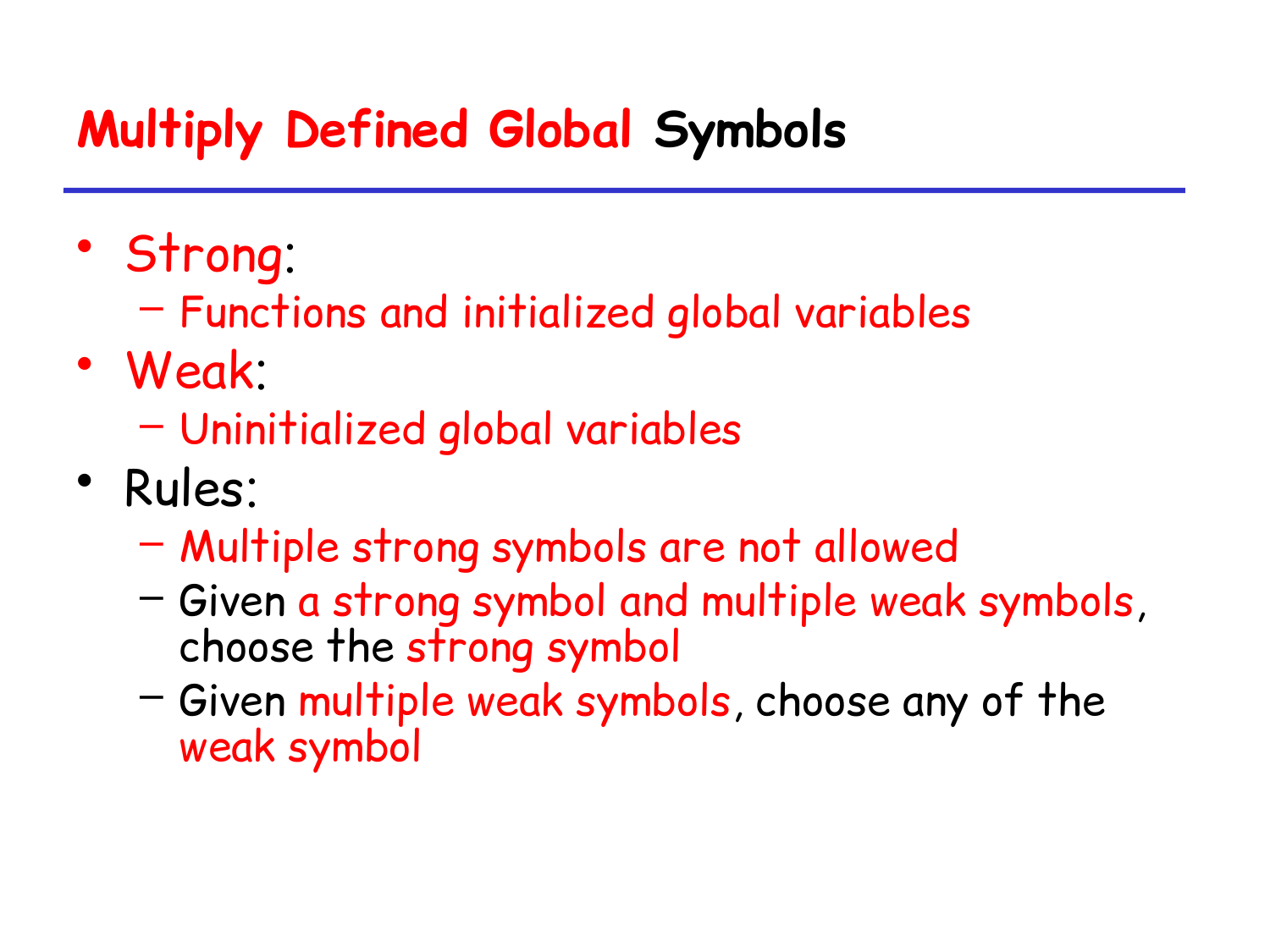

# Multiply Defined Global Symbols
Strong:
Functions and initialized global variables
Weak:
Uninitialized global variables
Rules:
Multiple strong symbols are not allowed
Given a strong symbol and multiple weak symbols, choose the strong symbol
Given multiple weak symbols, choose any of the weak symbol
25